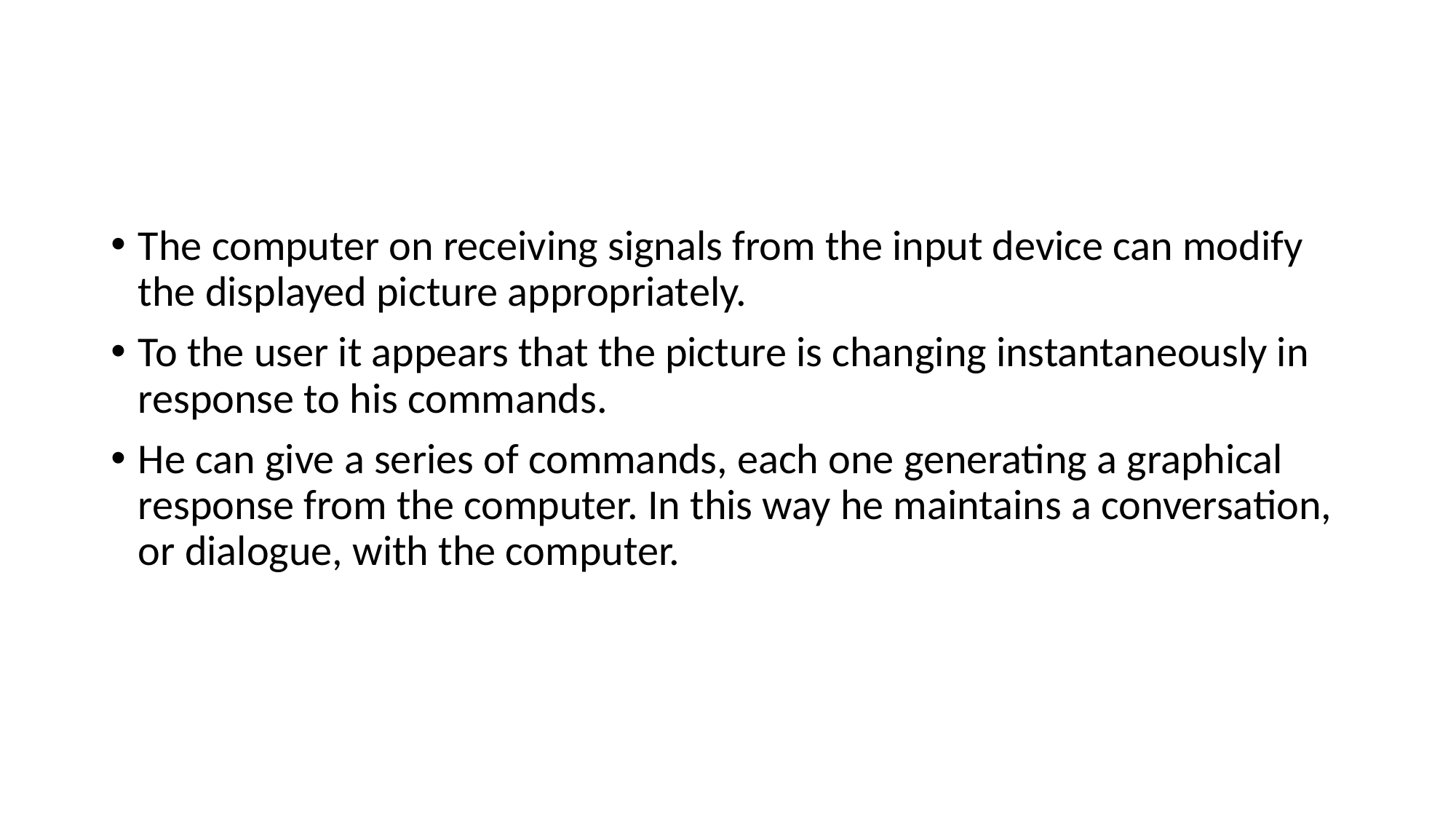

#
The computer on receiving signals from the input device can modify the displayed picture appropriately.
To the user it appears that the picture is changing instantaneously in response to his commands.
He can give a series of commands, each one generating a graphical response from the computer. In this way he maintains a conversation, or dialogue, with the computer.